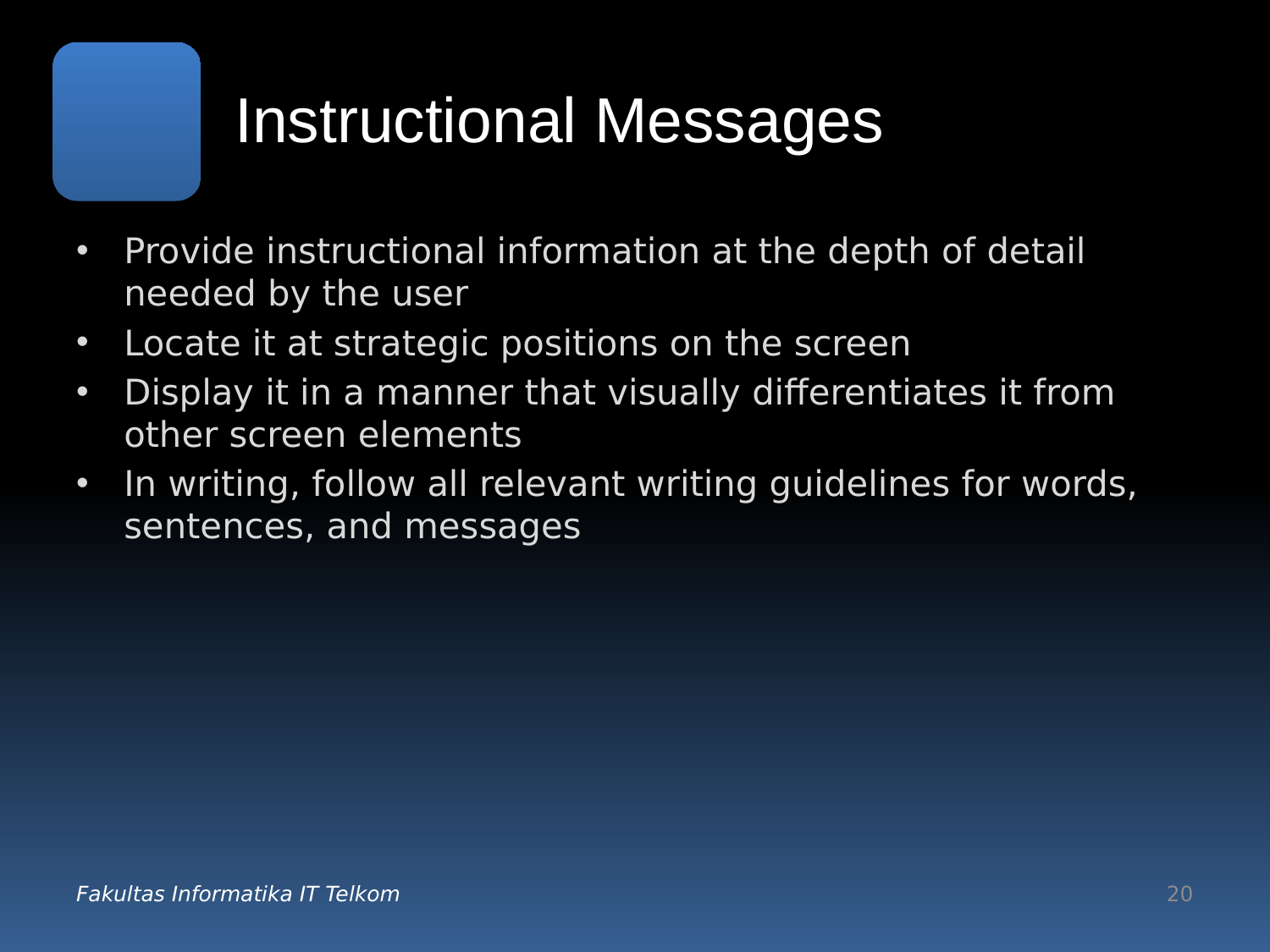

# Instructional Messages
Provide instructional information at the depth of detail needed by the user
Locate it at strategic positions on the screen
Display it in a manner that visually differentiates it from other screen elements
In writing, follow all relevant writing guidelines for words, sentences, and messages
Fakultas Informatika IT Telkom
20